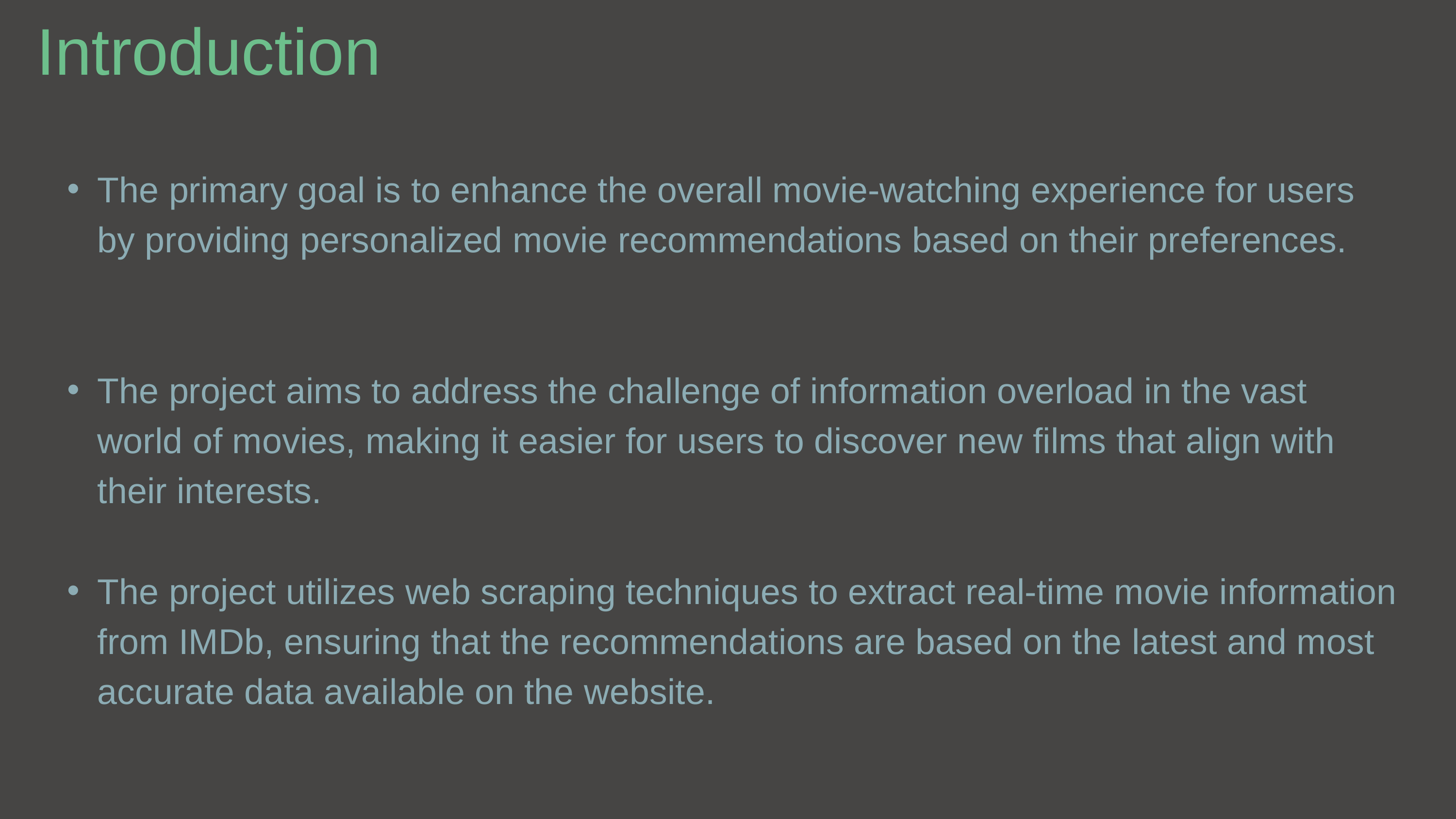

Introduction
The primary goal is to enhance the overall movie-watching experience for users by providing personalized movie recommendations based on their preferences.
The project aims to address the challenge of information overload in the vast world of movies, making it easier for users to discover new films that align with their interests.
The project utilizes web scraping techniques to extract real-time movie information from IMDb, ensuring that the recommendations are based on the latest and most accurate data available on the website.